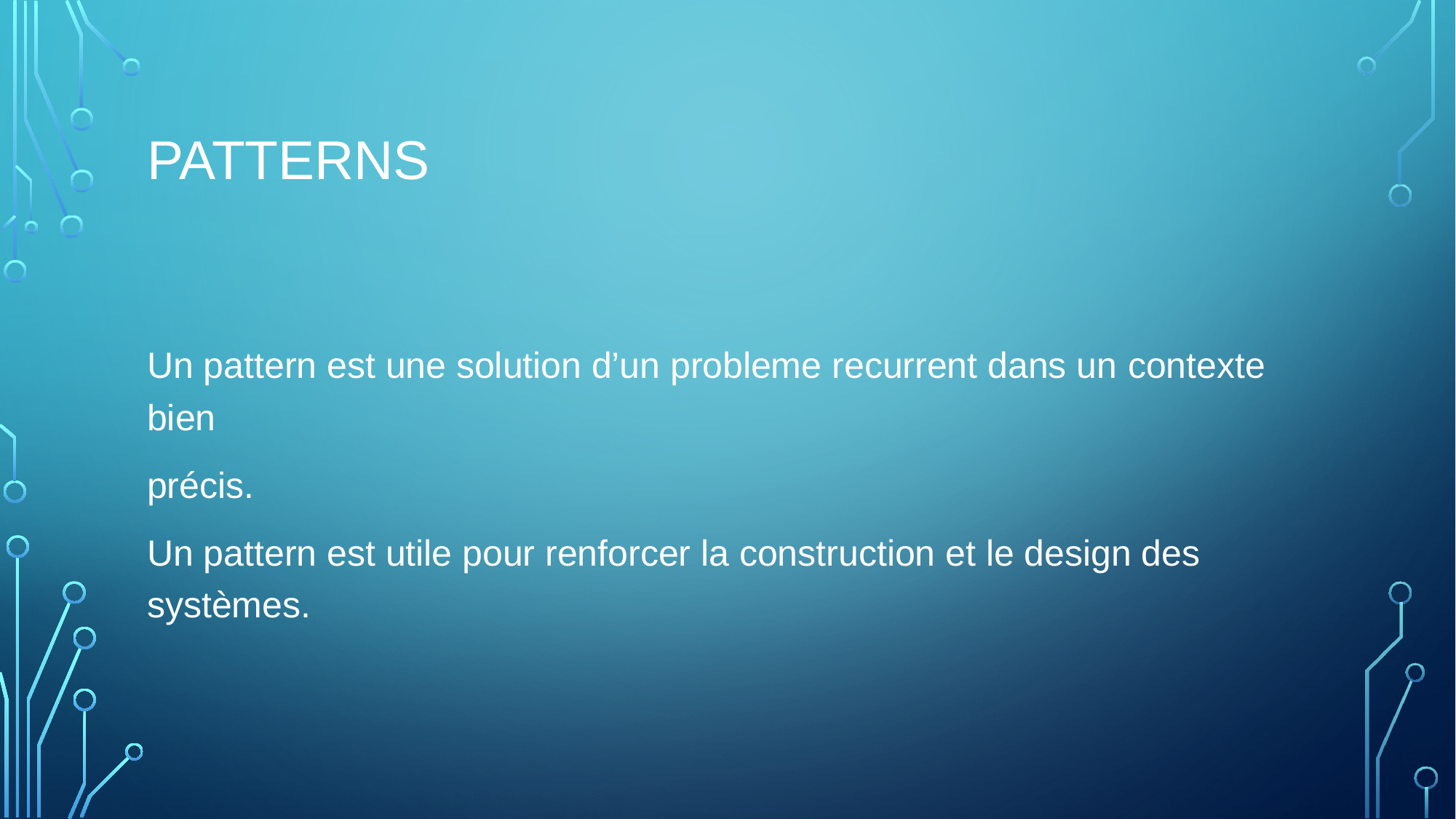

# Patterns

Un pattern est une solution d’un probleme recurrent dans un contexte bien
précis.
Un pattern est utile pour renforcer la construction et le design des systèmes.